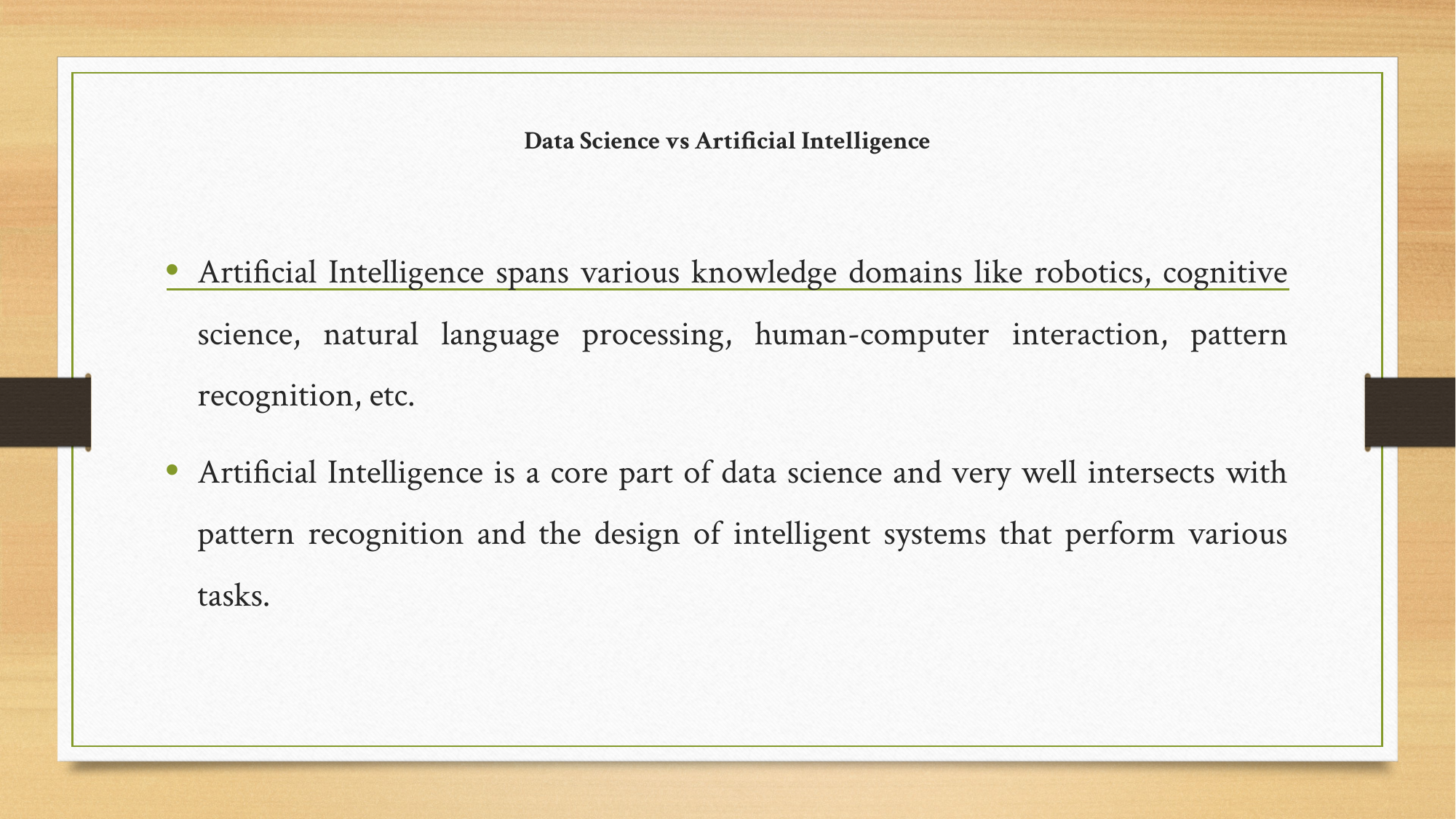

# Data Science vs Artificial Intelligence
Artificial Intelligence spans various knowledge domains like robotics, cognitive science, natural language processing, human-computer interaction, pattern recognition, etc.
Artificial Intelligence is a core part of data science and very well intersects with pattern recognition and the design of intelligent systems that perform various tasks.